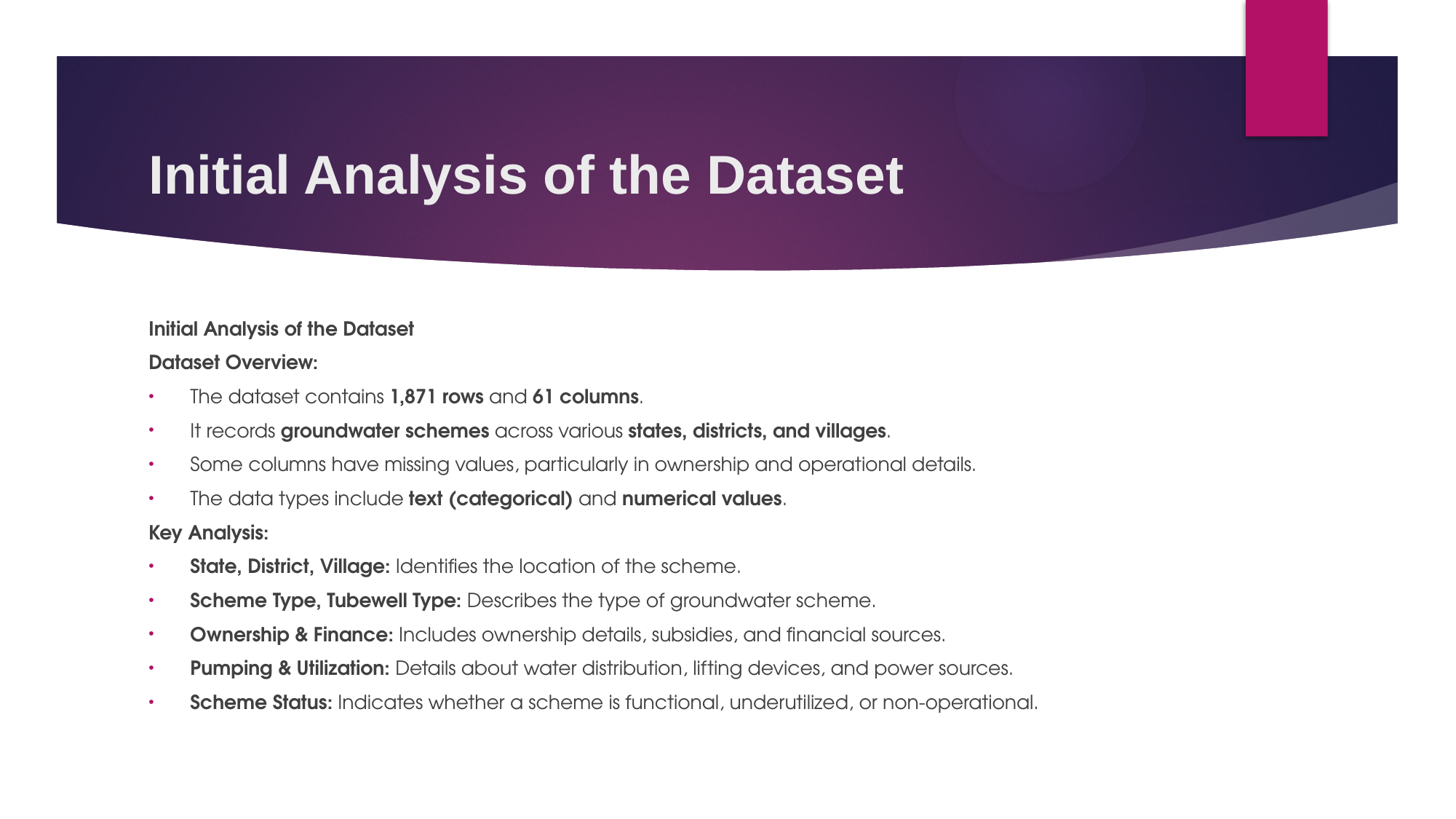

# Initial Analysis of the Dataset
Initial Analysis of the Dataset
Dataset Overview:
The dataset contains 1,871 rows and 61 columns.
It records groundwater schemes across various states, districts, and villages.
Some columns have missing values, particularly in ownership and operational details.
The data types include text (categorical) and numerical values.
Key Analysis:
State, District, Village: Identifies the location of the scheme.
Scheme Type, Tubewell Type: Describes the type of groundwater scheme.
Ownership & Finance: Includes ownership details, subsidies, and financial sources.
Pumping & Utilization: Details about water distribution, lifting devices, and power sources.
Scheme Status: Indicates whether a scheme is functional, underutilized, or non-operational.